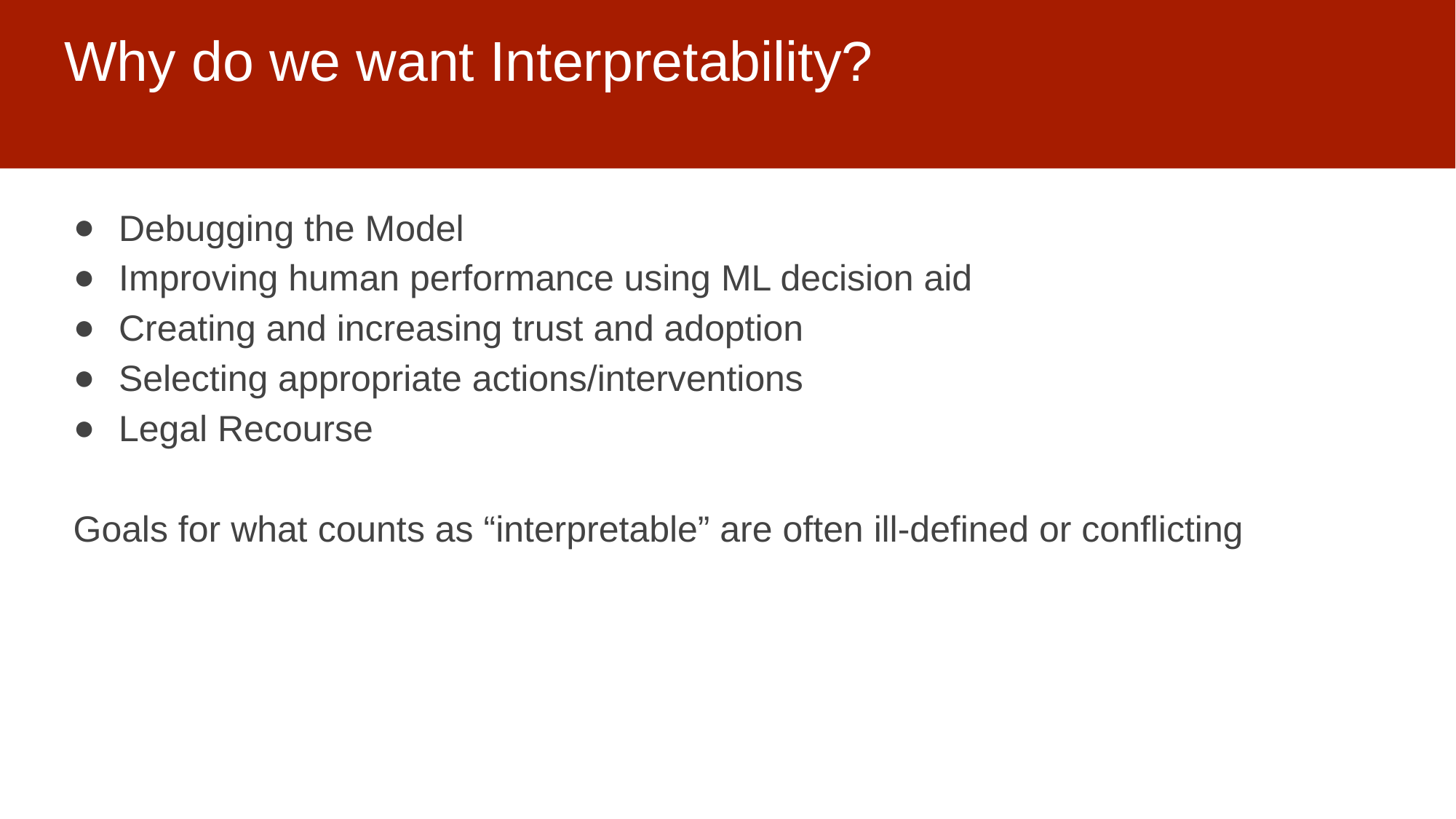

# Why do we want Interpretability?
Debugging the Model
Improving human performance using ML decision aid
Creating and increasing trust and adoption
Selecting appropriate actions/interventions
Legal Recourse

Goals for what counts as “interpretable” are often ill-defined or conflicting